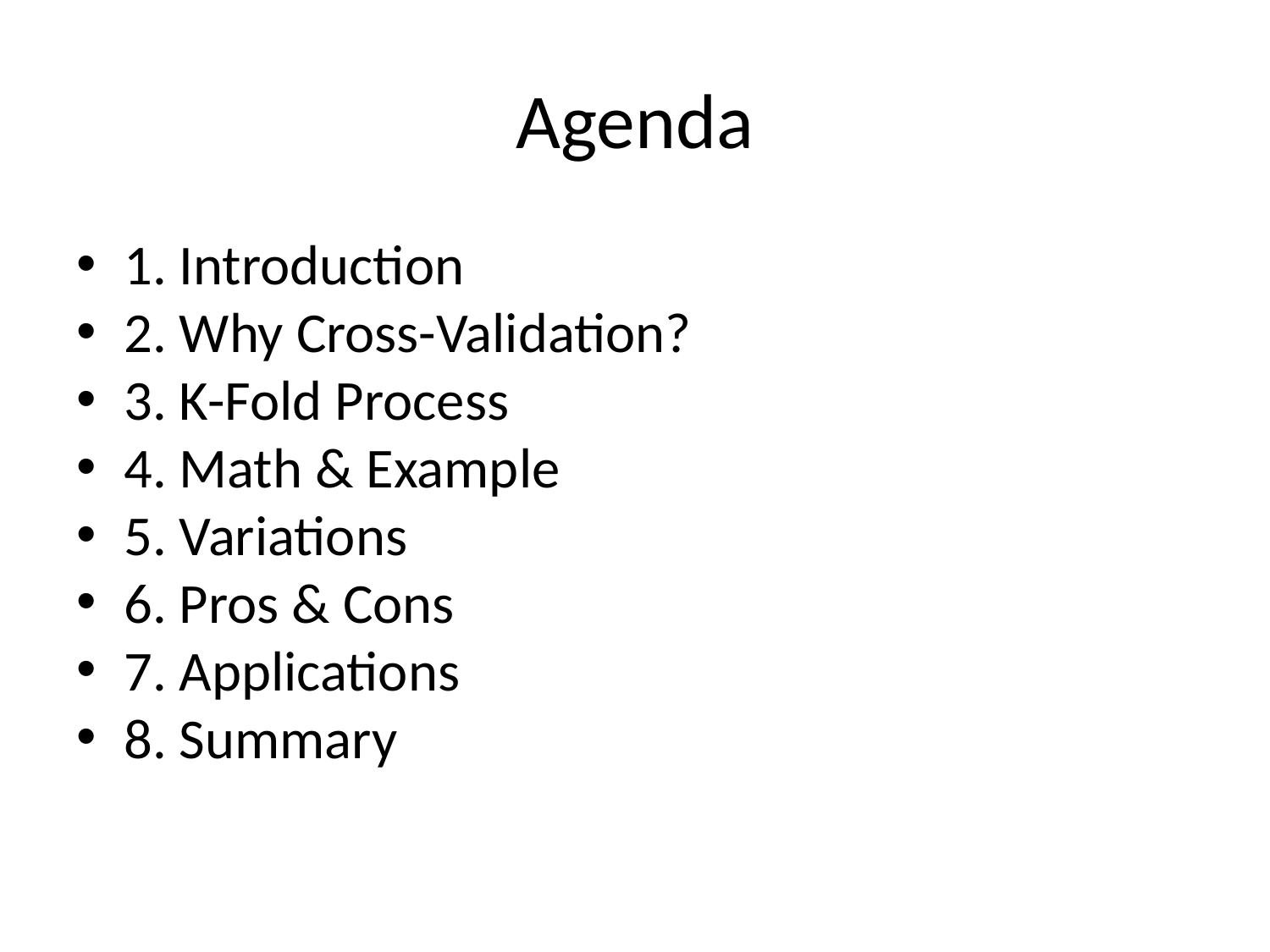

# Agenda
1. Introduction
2. Why Cross-Validation?
3. K-Fold Process
4. Math & Example
5. Variations
6. Pros & Cons
7. Applications
8. Summary